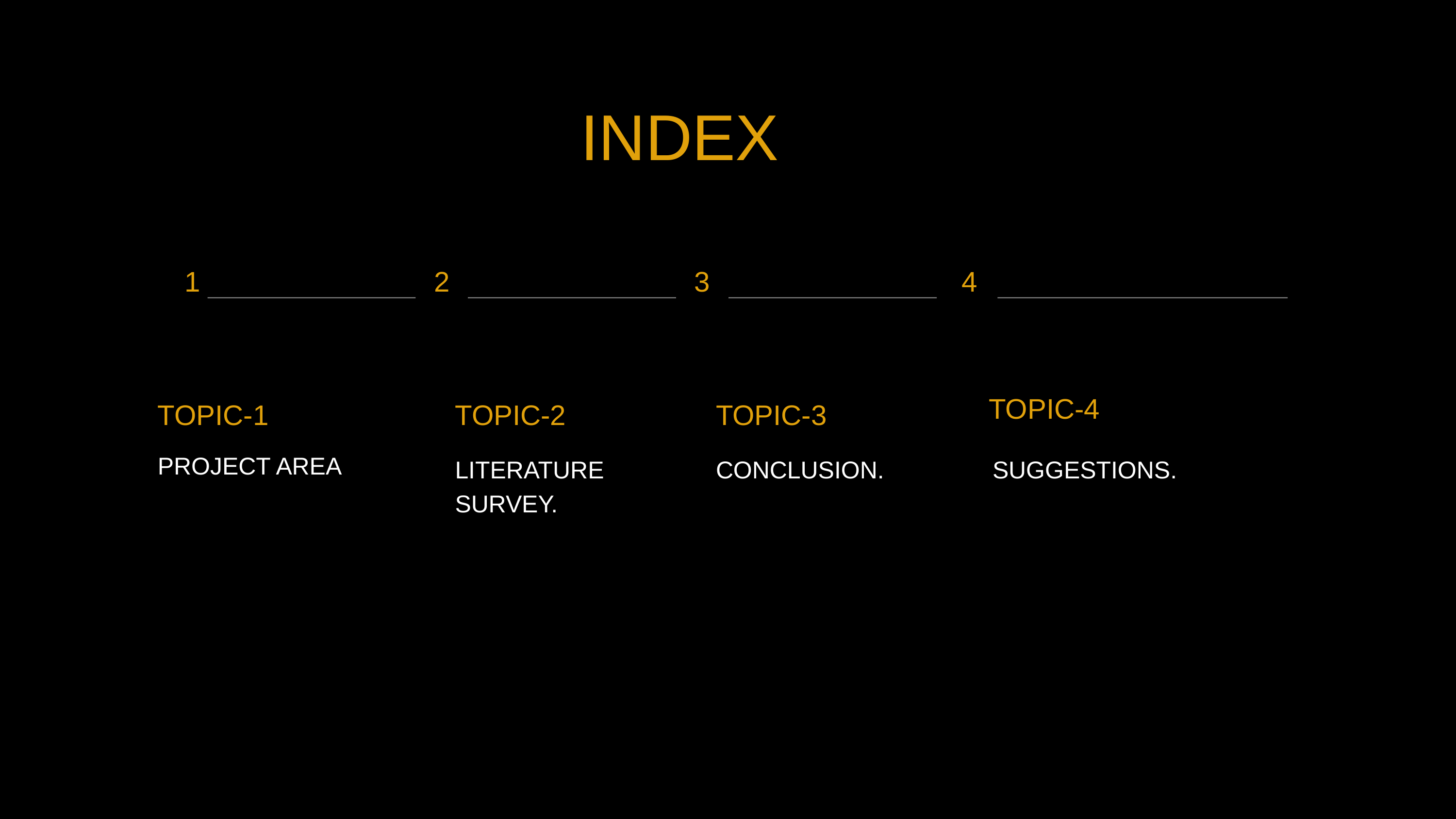

INDEX

 1
2
3
4

TOPIC-4
     SUGGESTIONS.

TOPIC-1
PROJECT AREA

TOPIC-2
LITERATURE SURVEY.

TOPIC-3
CONCLUSION.